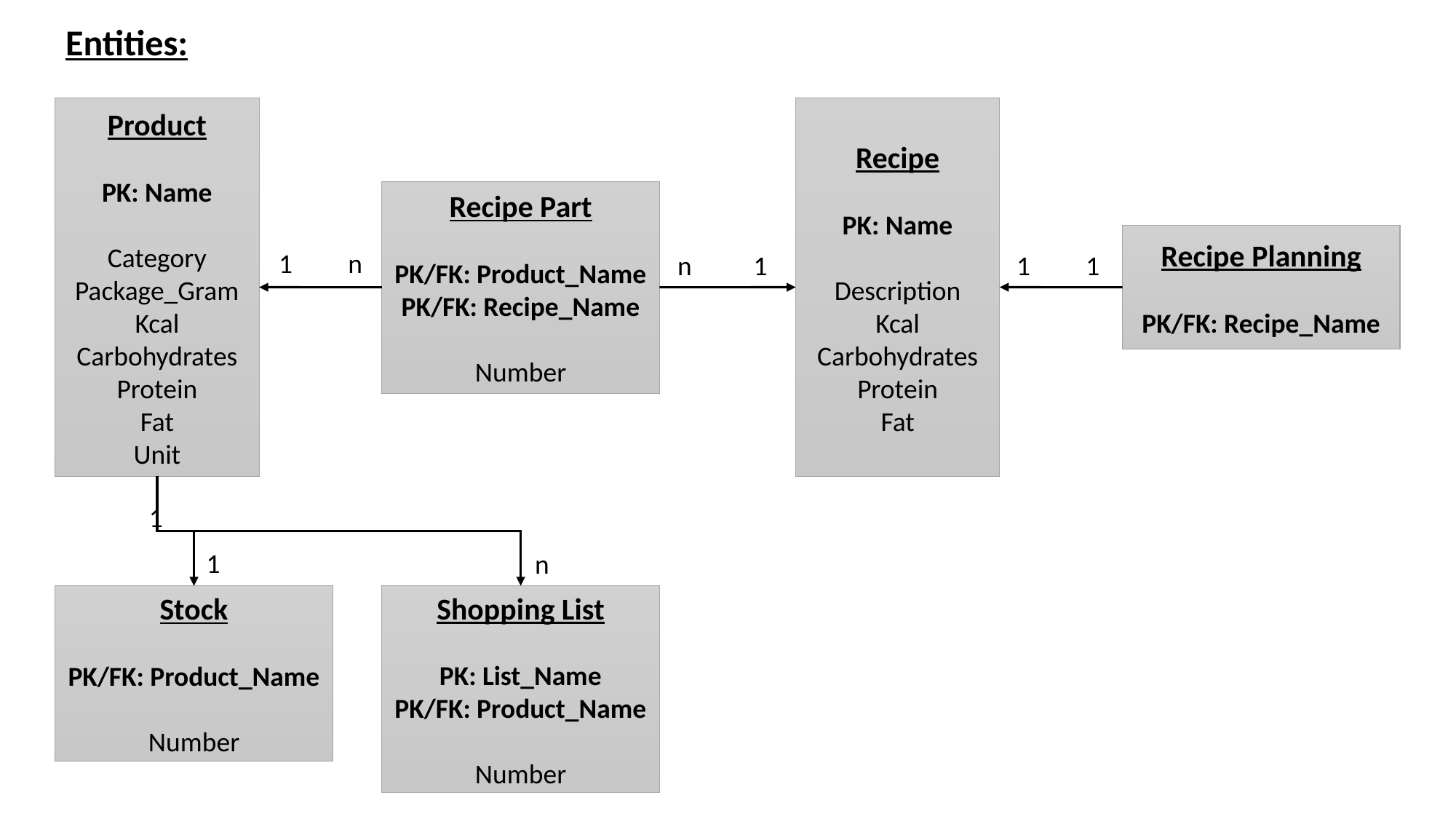

Entities:
Product

PK: Name

Category
Package_Gram
Kcal
Carbohydrates
Protein
Fat
Unit
Recipe

PK: Name

Description
Kcal
Carbohydrates
Protein
Fat
Recipe Part

PK/FK: Product_Name
PK/FK: Recipe_Name

Number
Recipe Planning

PK/FK: Recipe_Name
1         n
n          1
1         1
1
1
n
Stock

PK/FK: Product_Name

Number
Shopping List

PK: List_Name
PK/FK: Product_Name

Number